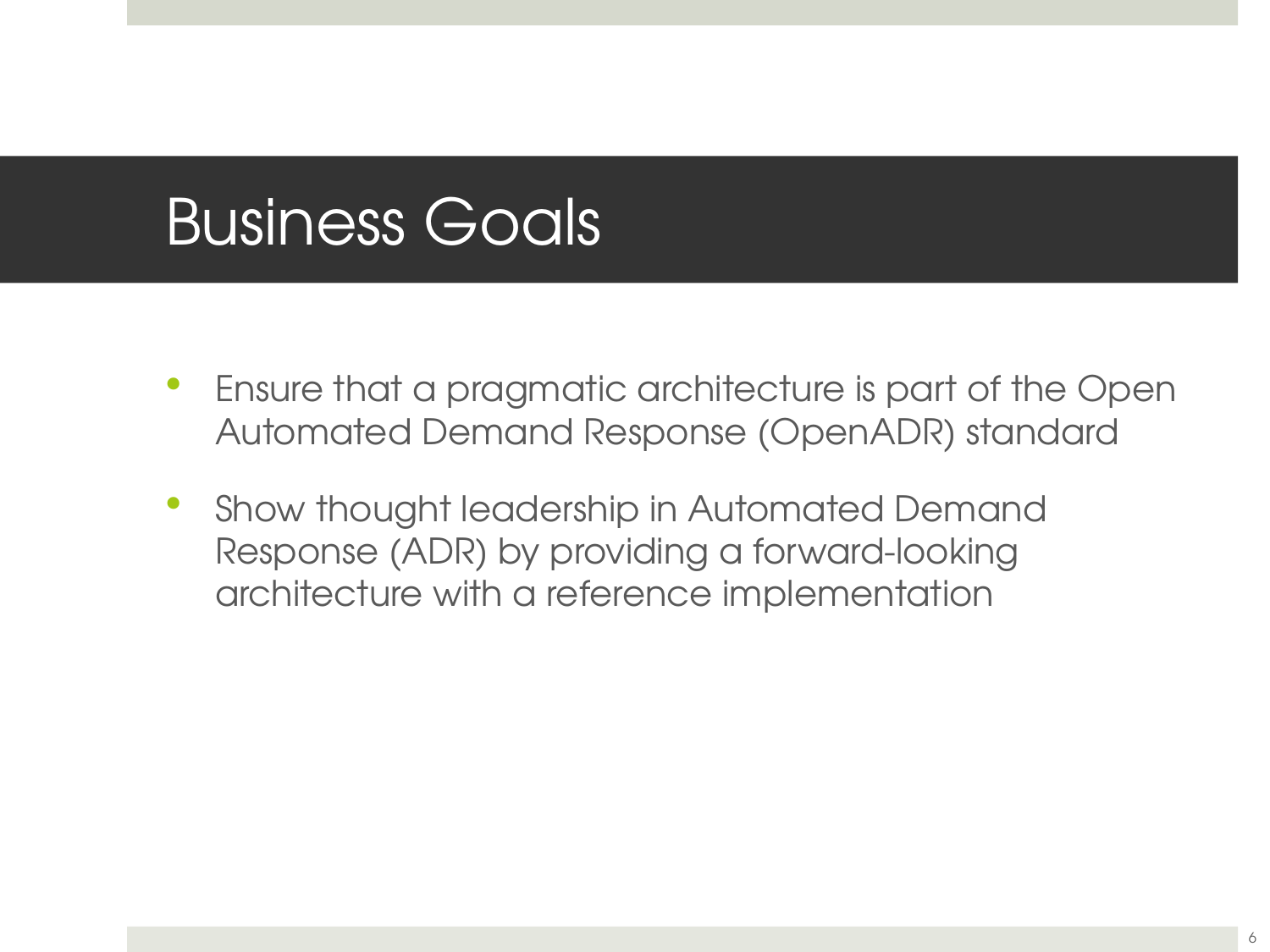

# Business Goals
Ensure that a pragmatic architecture is part of the Open Automated Demand Response (OpenADR) standard
Show thought leadership in Automated Demand Response (ADR) by providing a forward-looking architecture with a reference implementation
6